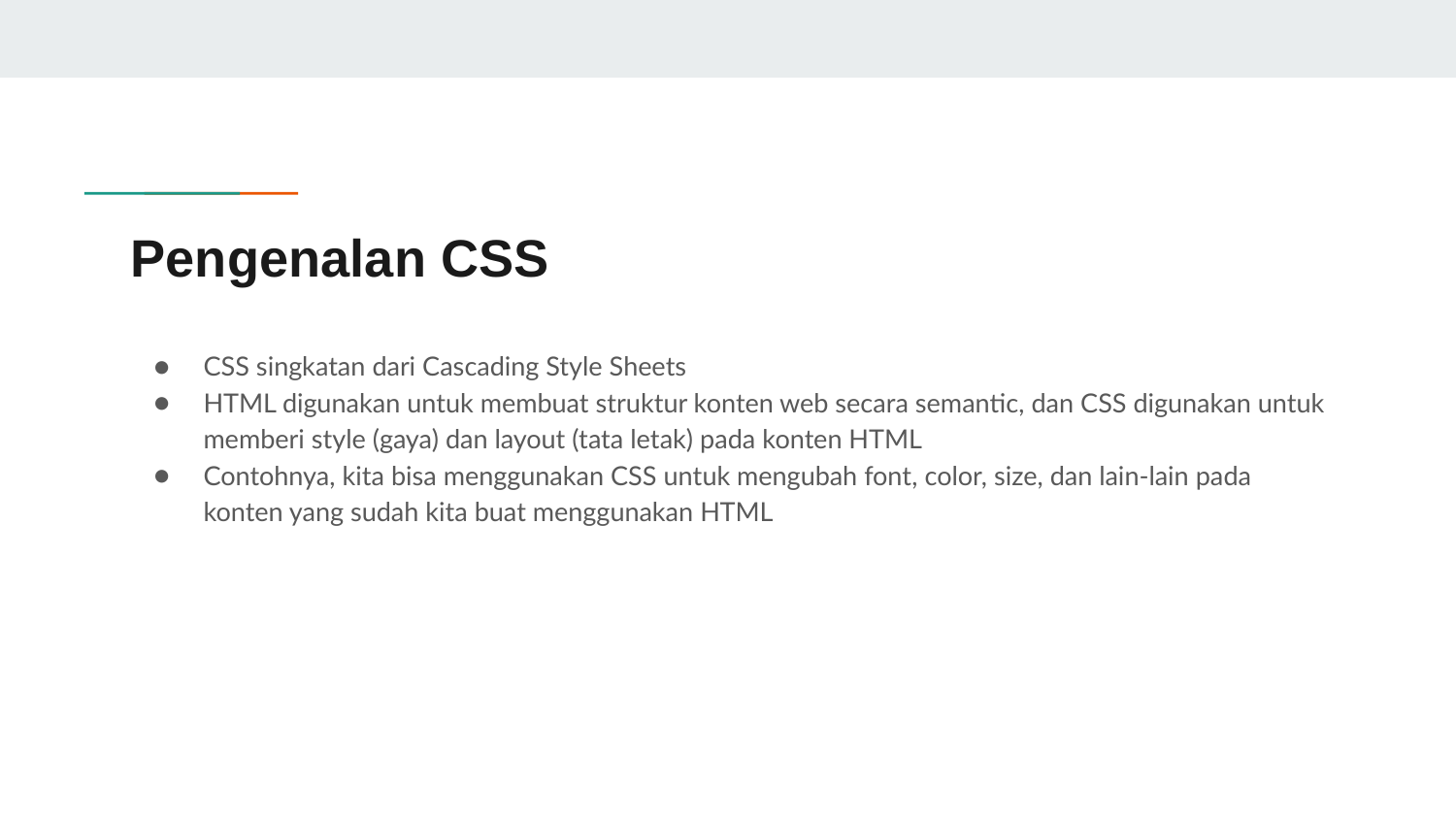

# Pengenalan CSS
CSS singkatan dari Cascading Style Sheets
HTML digunakan untuk membuat struktur konten web secara semantic, dan CSS digunakan untuk memberi style (gaya) dan layout (tata letak) pada konten HTML
Contohnya, kita bisa menggunakan CSS untuk mengubah font, color, size, dan lain-lain pada konten yang sudah kita buat menggunakan HTML